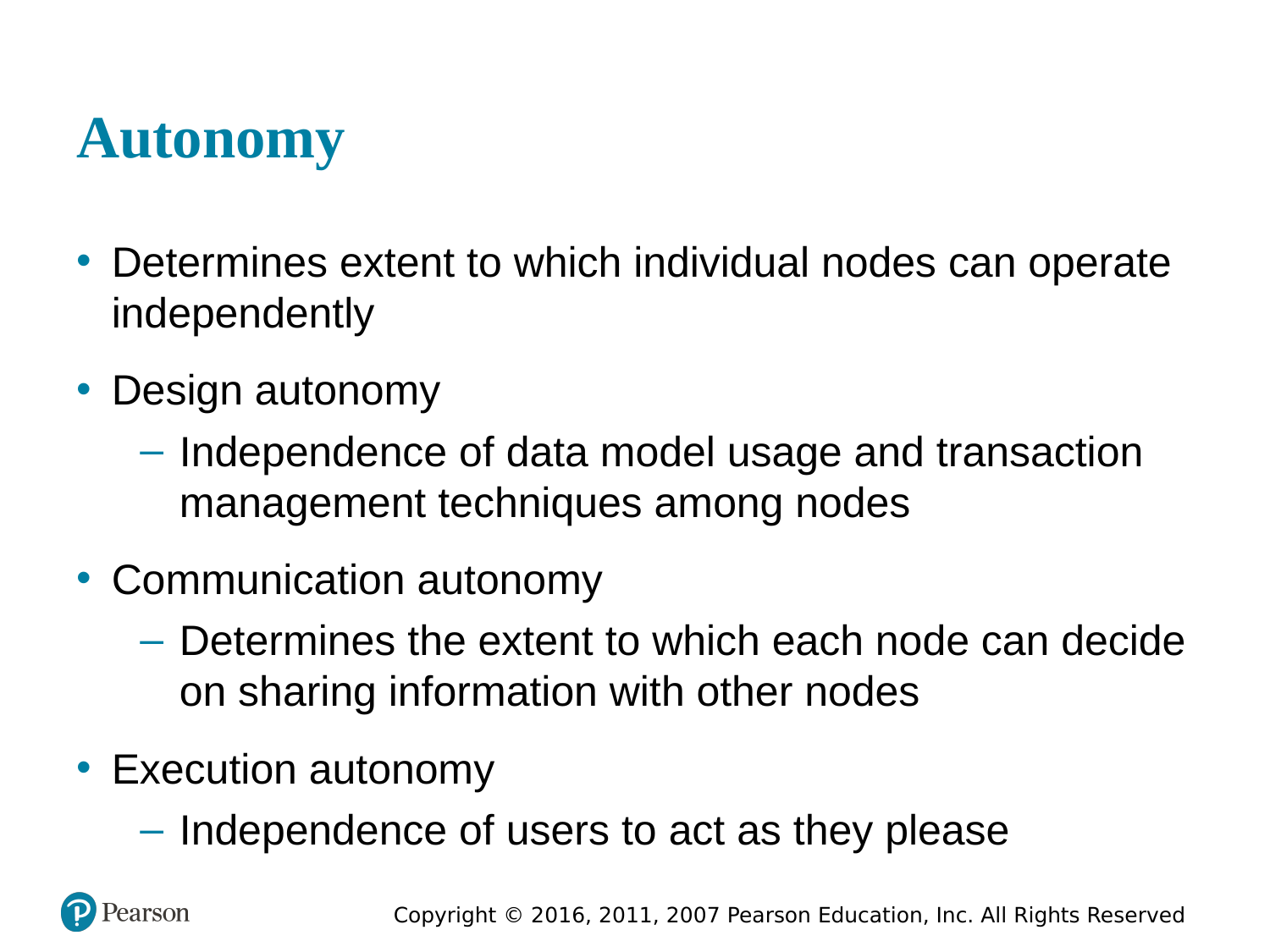

# Autonomy
Determines extent to which individual nodes can operate independently
Design autonomy
Independence of data model usage and transaction management techniques among nodes
Communication autonomy
Determines the extent to which each node can decide on sharing information with other nodes
Execution autonomy
Independence of users to act as they please